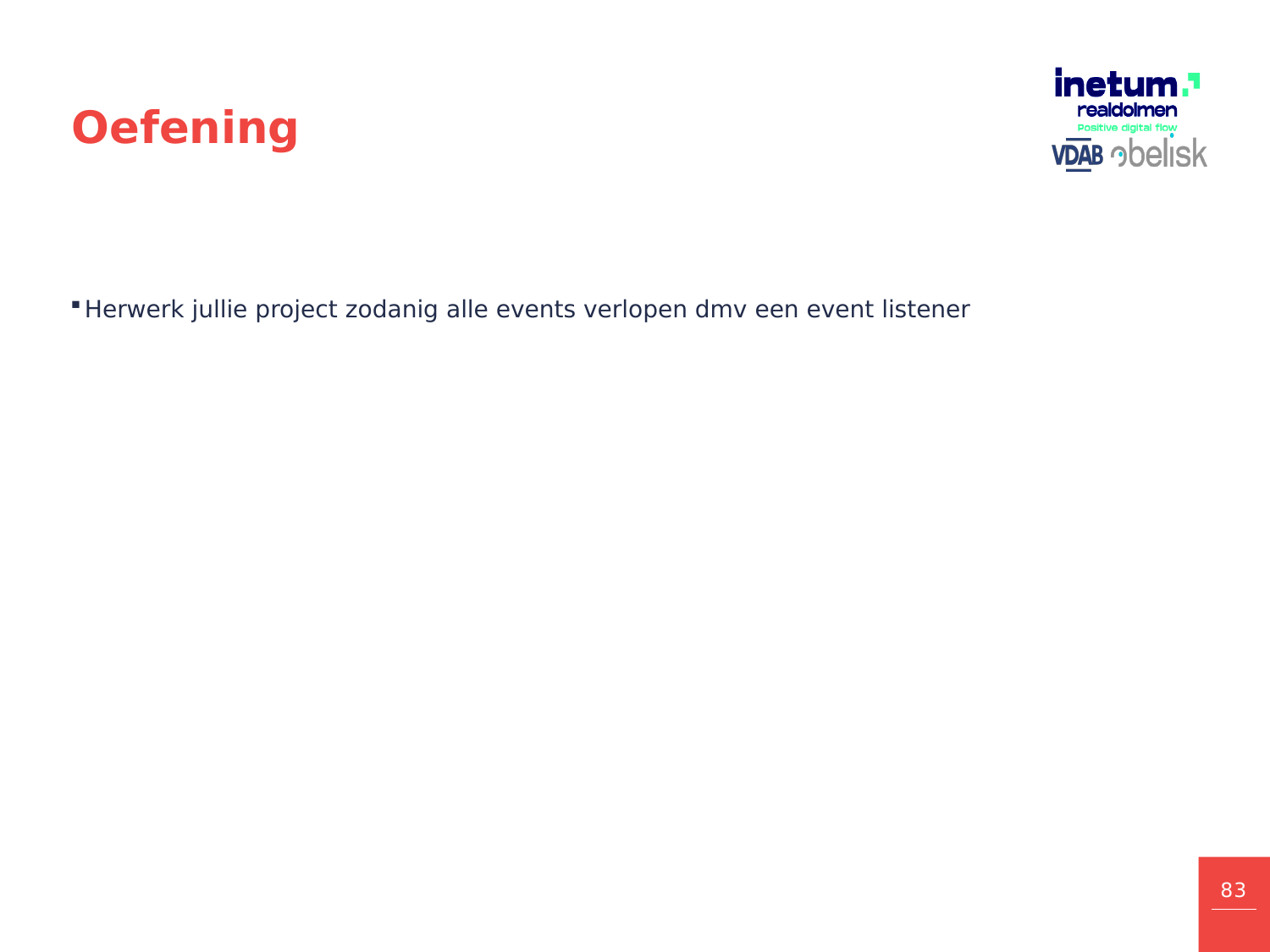

# Oefening
Herwerk jullie project zodanig alle events verlopen dmv een event listener